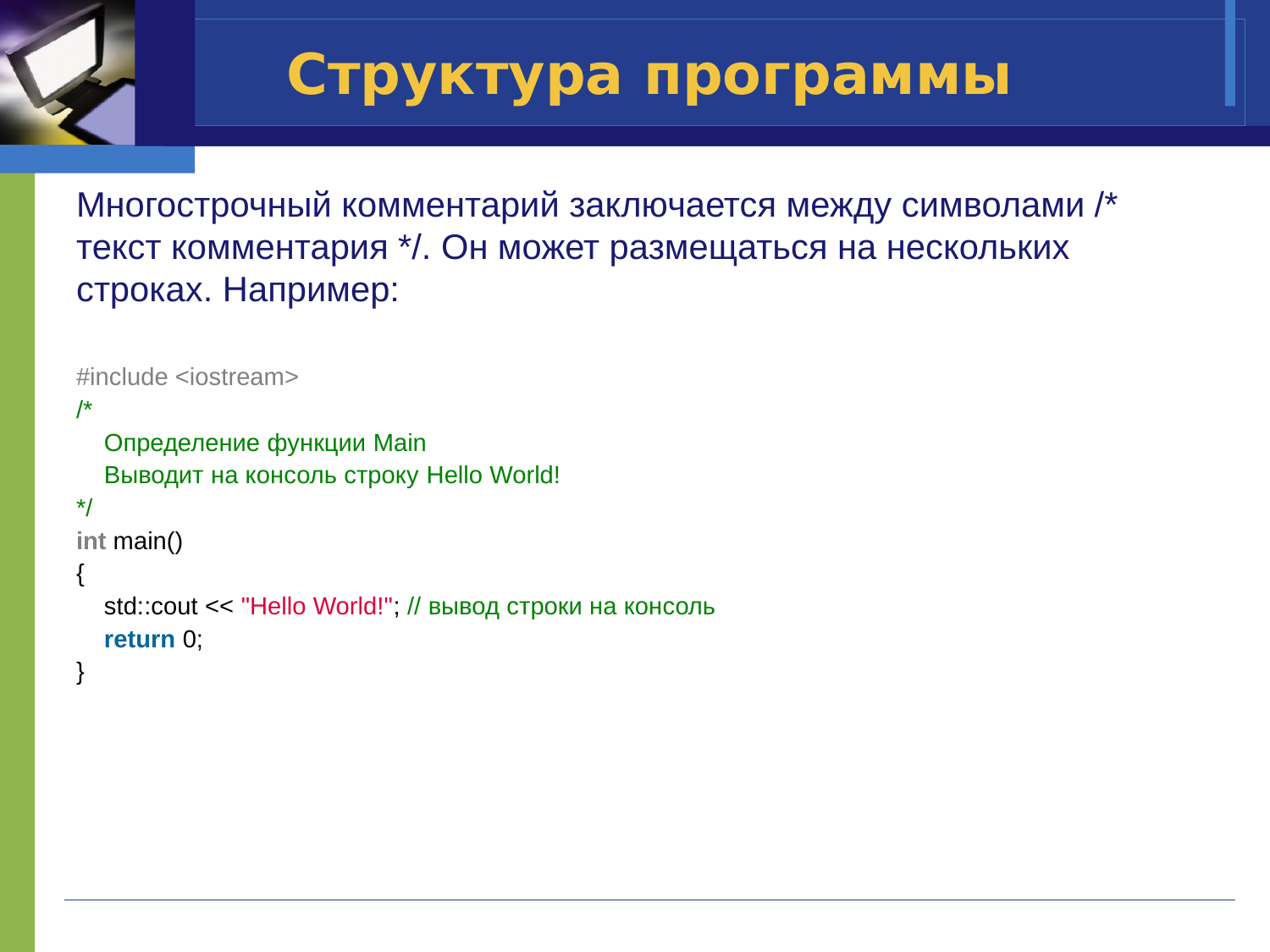

# Структура программы
Многострочный комментарий заключается между символами /* текст комментария */. Он может размещаться на нескольких строках. Например:

#include <iostream>
/*
    Определение функции Main
    Выводит на консоль строку Hello World!
*/
int main()
{
    std::cout << "Hello World!"; // вывод строки на консоль
    return 0;
}